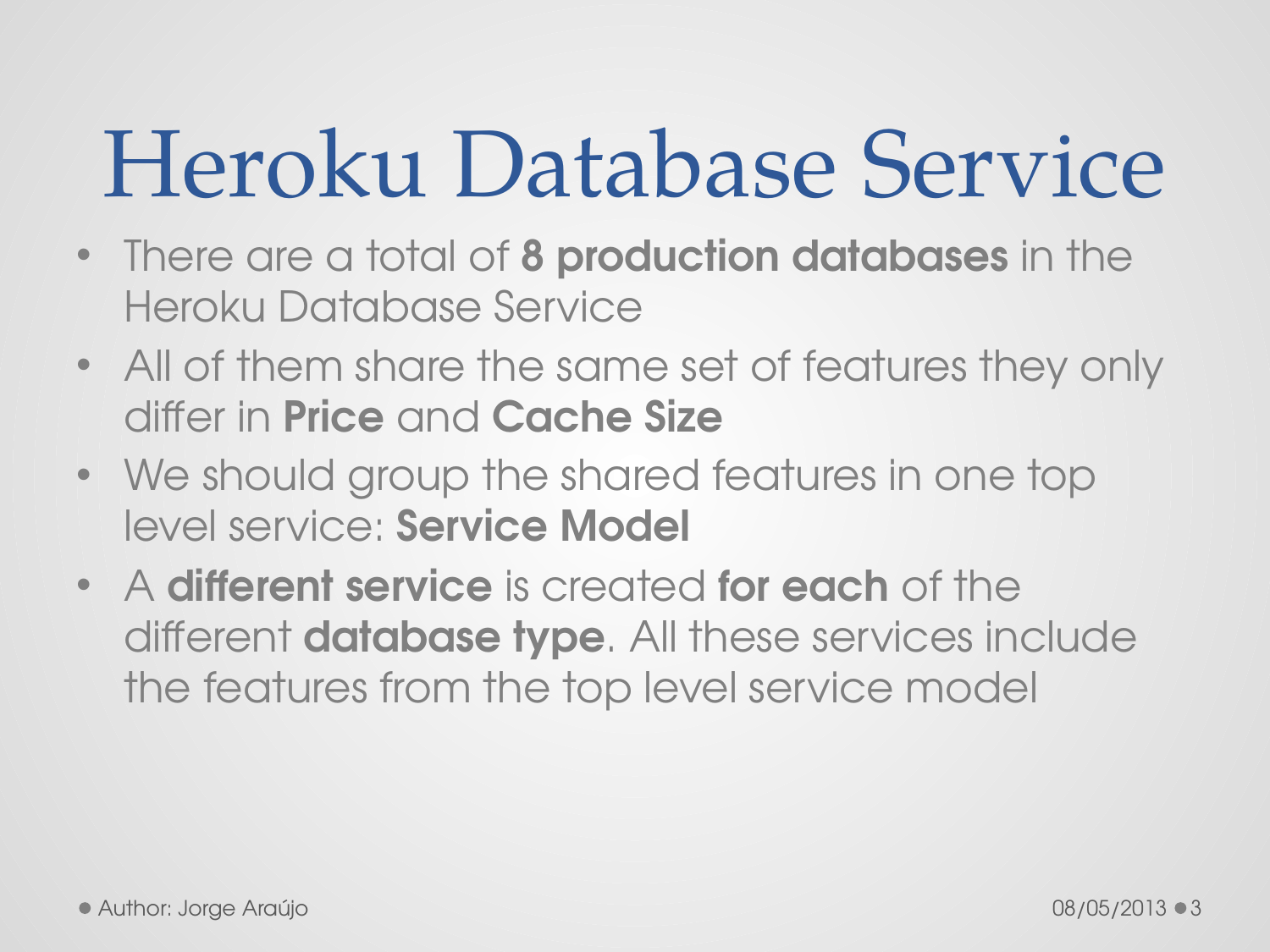

# Heroku Database Service
There are a total of 8 production databases in the Heroku Database Service
All of them share the same set of features they only differ in Price and Cache Size
We should group the shared features in one top level service: Service Model
A different service is created for each of the different database type. All these services include the features from the top level service model
Author: Jorge Araújo
08/05/2013
3